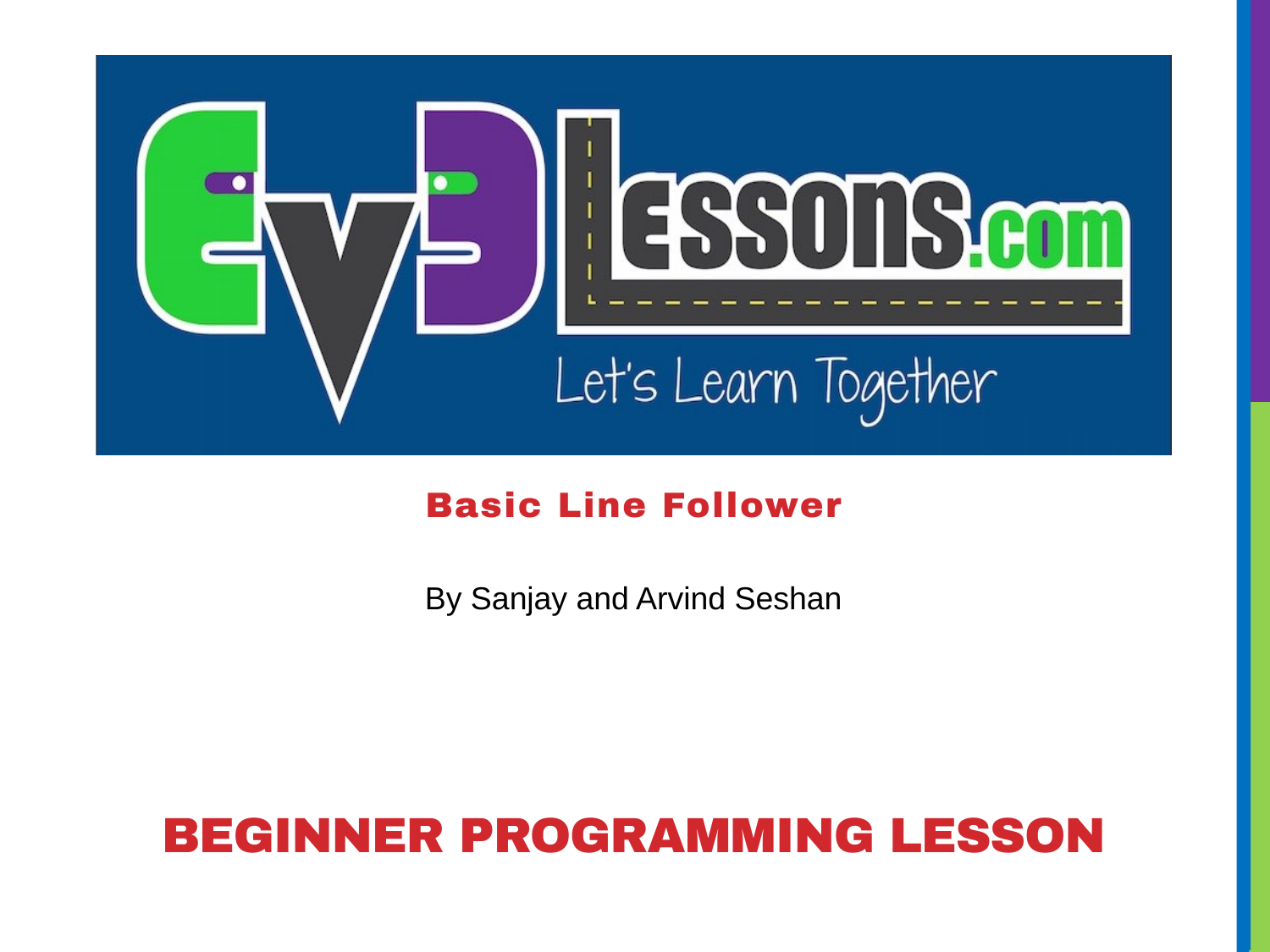

Basic Line Follower
# Beginner Programming Lesson